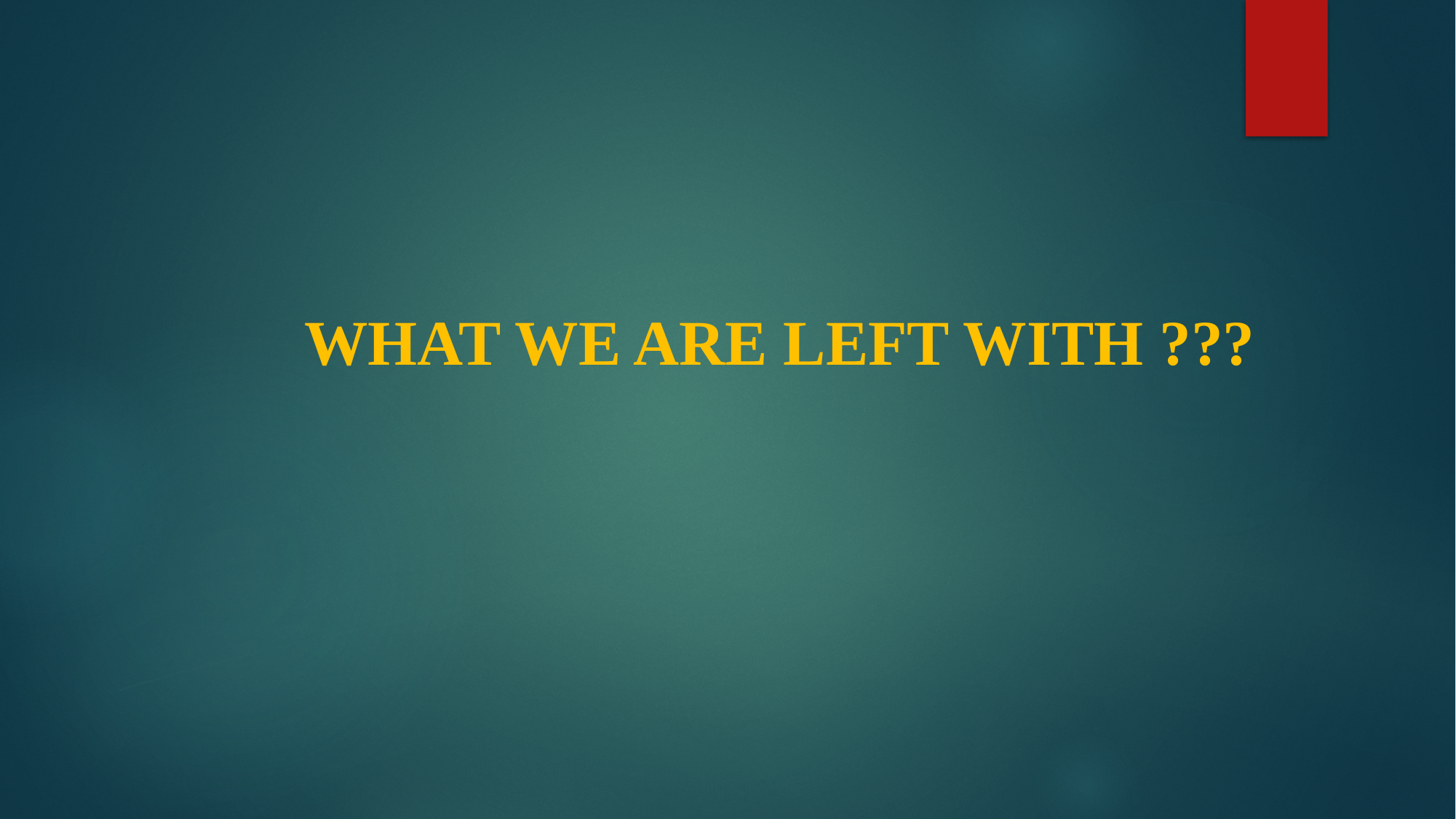

# WHAT WE ARE LEFT WITH ???